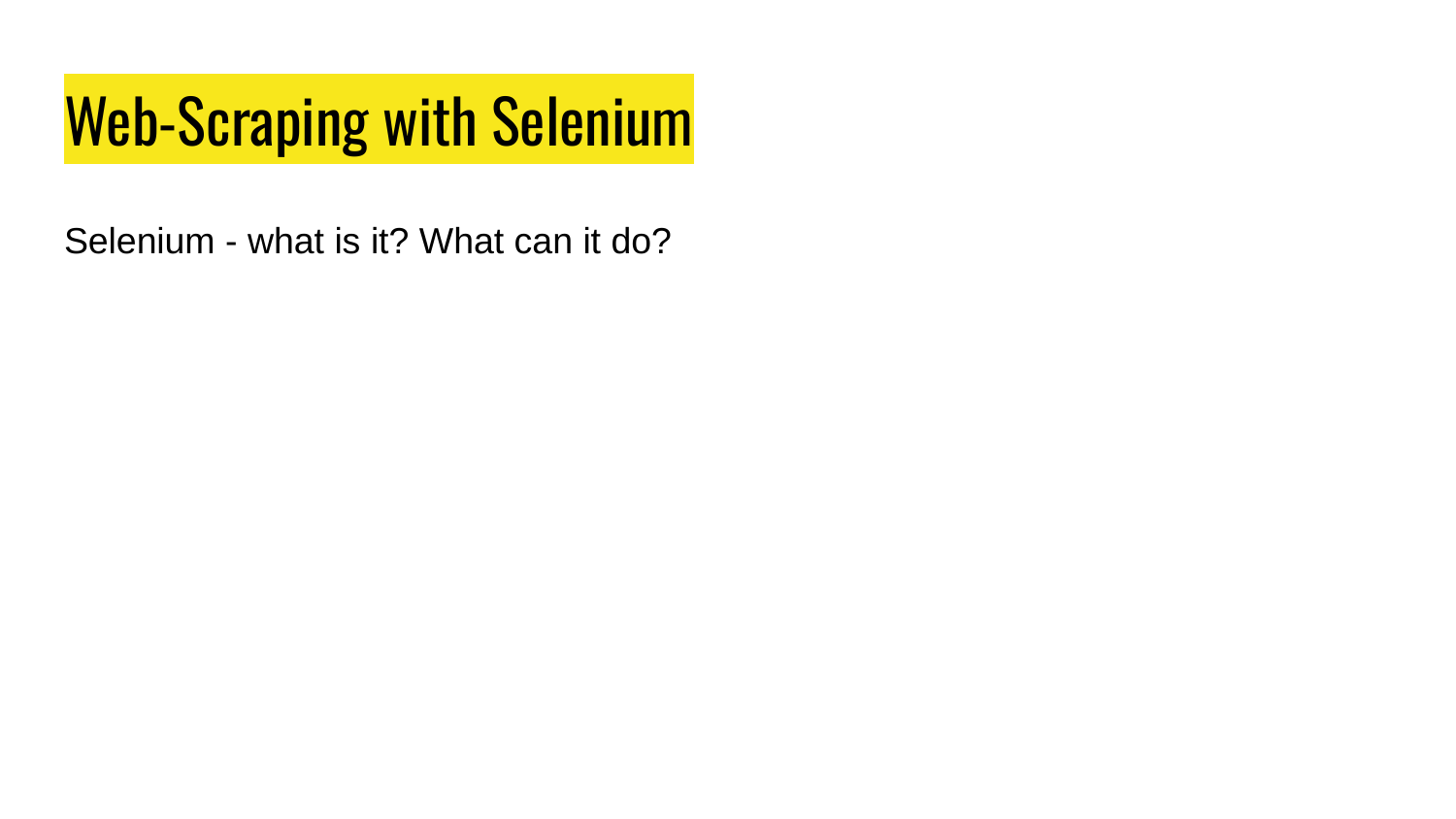

# Web-Scraping with Selenium
Selenium - what is it? What can it do?